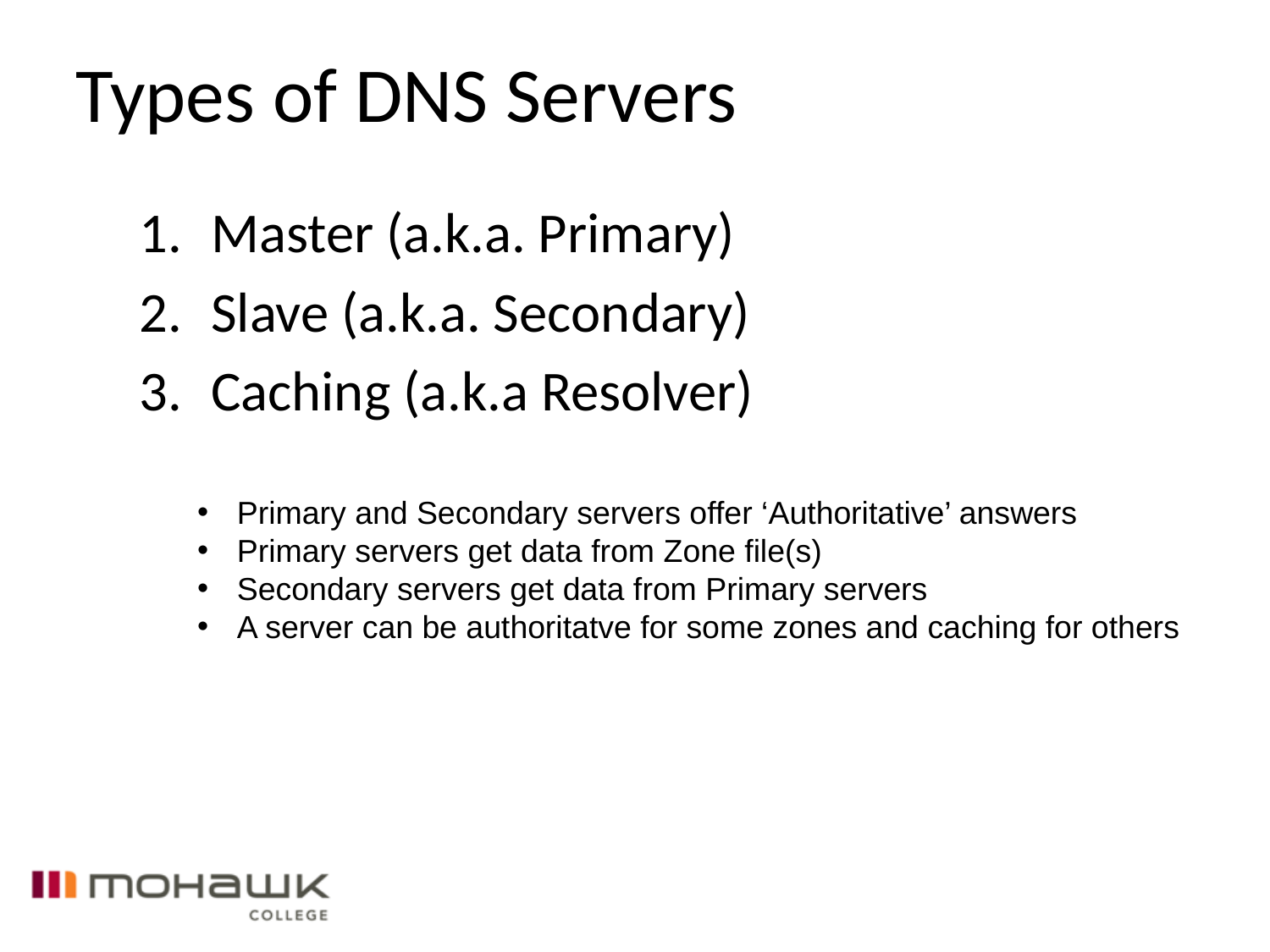

# Types of DNS Servers
Master (a.k.a. Primary)
Slave (a.k.a. Secondary)
Caching (a.k.a Resolver)

Primary and Secondary servers offer ‘Authoritative’ answers
Primary servers get data from Zone file(s)
Secondary servers get data from Primary servers
A server can be authoritatve for some zones and caching for others
Primary and Secondary offer ‘Authoritative’ answers
Primary gets data from zone file(s)
Secondary gets data from a Primary
A server can be both ‘Authoritative'